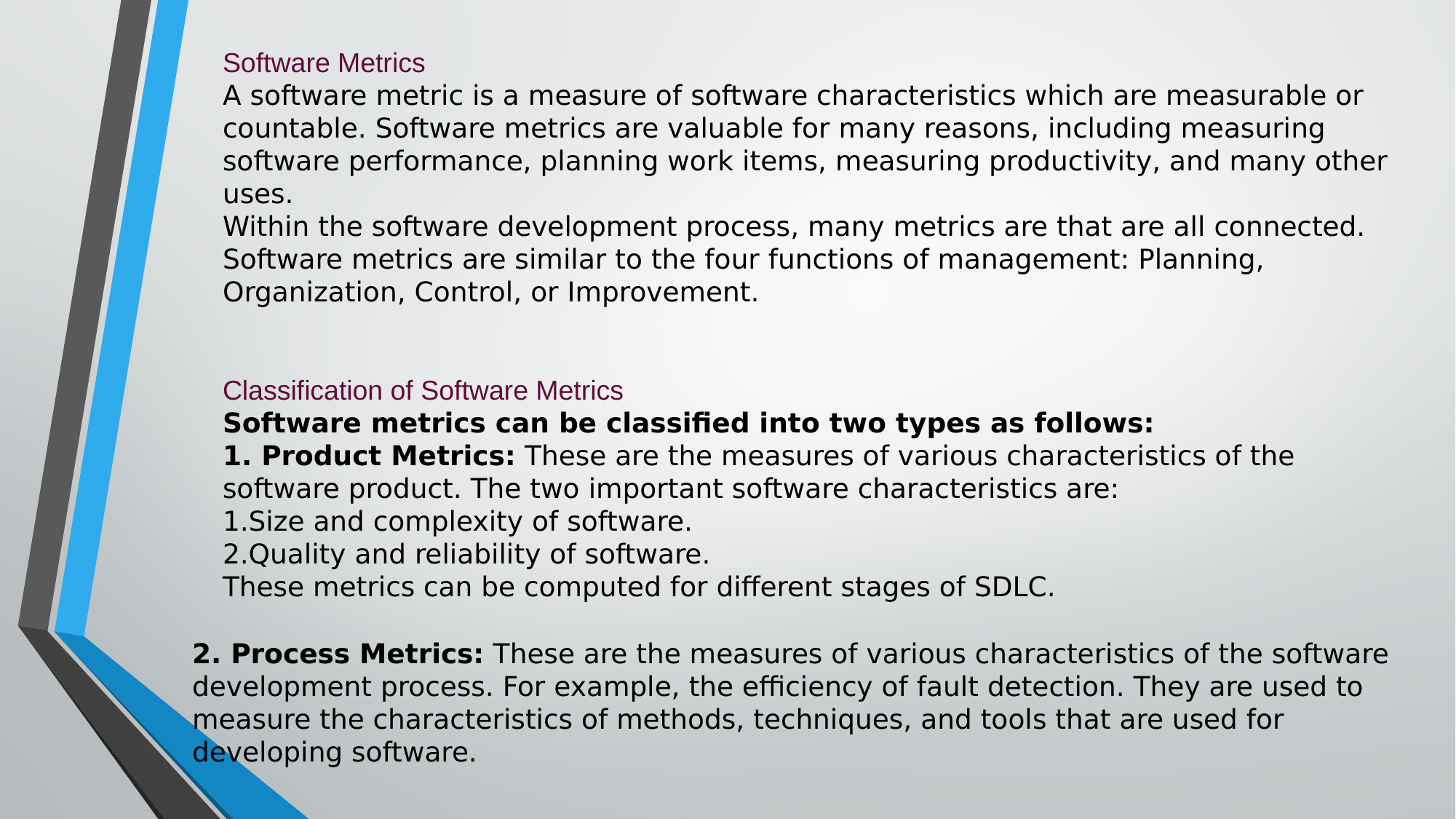

Software Metrics
A software metric is a measure of software characteristics which are measurable or countable. Software metrics are valuable for many reasons, including measuring software performance, planning work items, measuring productivity, and many other uses.
Within the software development process, many metrics are that are all connected. Software metrics are similar to the four functions of management: Planning, Organization, Control, or Improvement.

Classification of Software Metrics
Software metrics can be classified into two types as follows:
1. Product Metrics: These are the measures of various characteristics of the software product. The two important software characteristics are:
Size and complexity of software.
Quality and reliability of software.
These metrics can be computed for different stages of SDLC.
2. Process Metrics: These are the measures of various characteristics of the software development process. For example, the efficiency of fault detection. They are used to measure the characteristics of methods, techniques, and tools that are used for developing software.